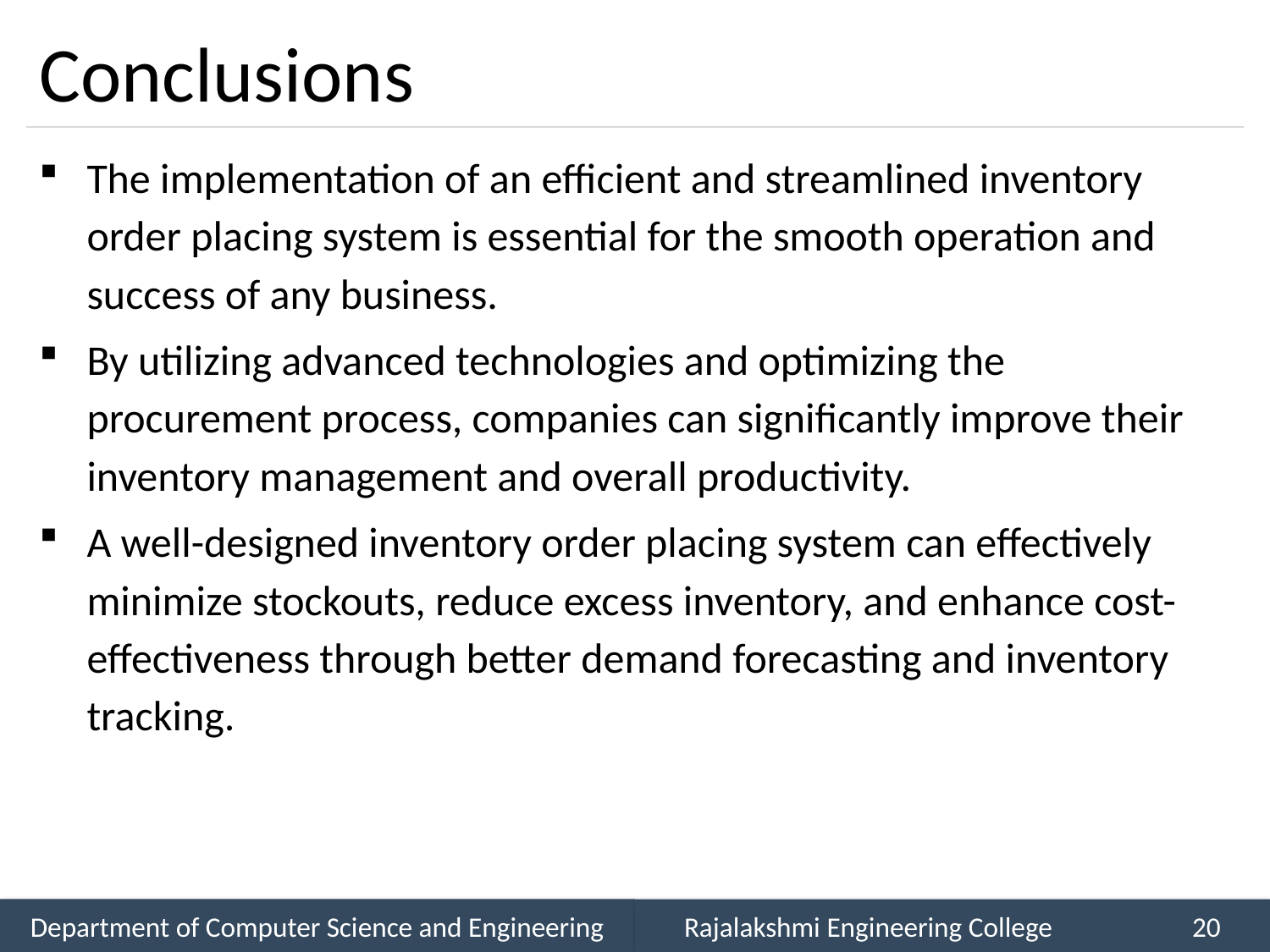

# Conclusions
The implementation of an efficient and streamlined inventory order placing system is essential for the smooth operation and success of any business.
By utilizing advanced technologies and optimizing the procurement process, companies can significantly improve their inventory management and overall productivity.
A well-designed inventory order placing system can effectively minimize stockouts, reduce excess inventory, and enhance cost-effectiveness through better demand forecasting and inventory tracking.